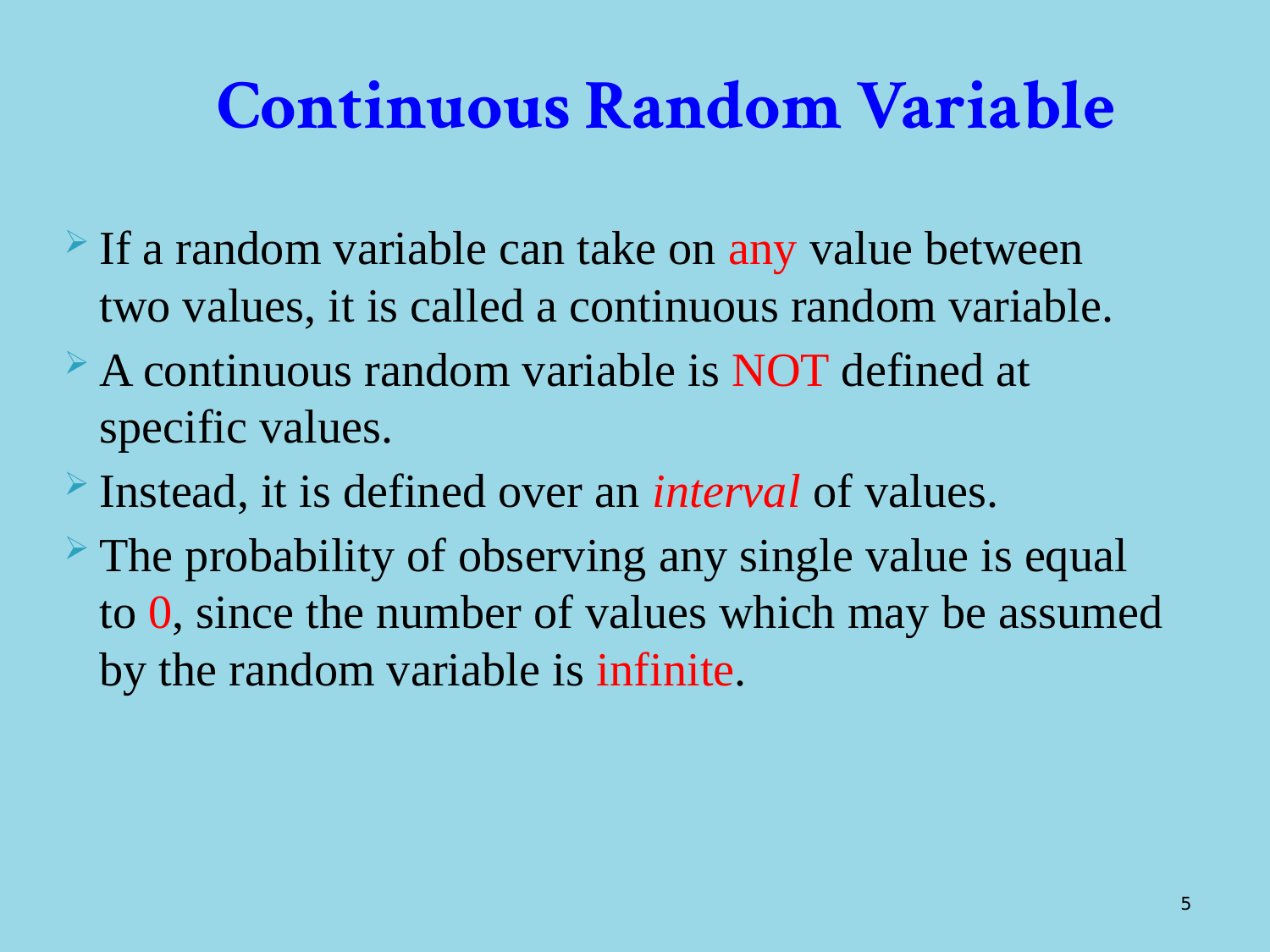

# Continuous Random Variable
If a random variable can take on any value between two values, it is called a continuous random variable.
A continuous random variable is NOT defined at specific values.
Instead, it is defined over an interval of values.
The probability of observing any single value is equal to 0, since the number of values which may be assumed by the random variable is infinite.

5